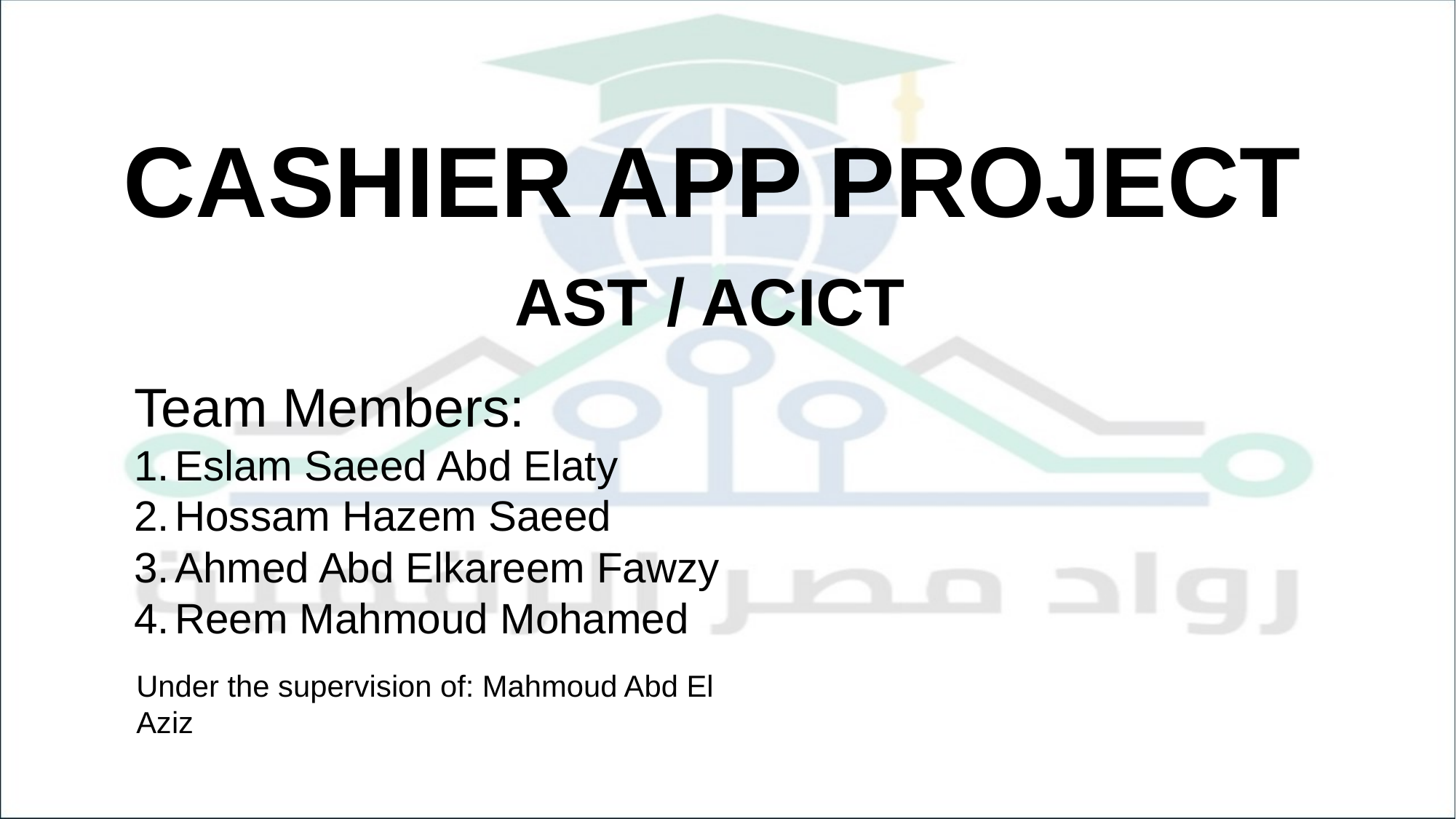

CASHIER APP PROJECT
AST / ACICT
Team Members:
Eslam Saeed Abd Elaty
Hossam Hazem Saeed
Ahmed Abd Elkareem Fawzy
Reem Mahmoud Mohamed
Under the supervision of: Mahmoud Abd El Aziz